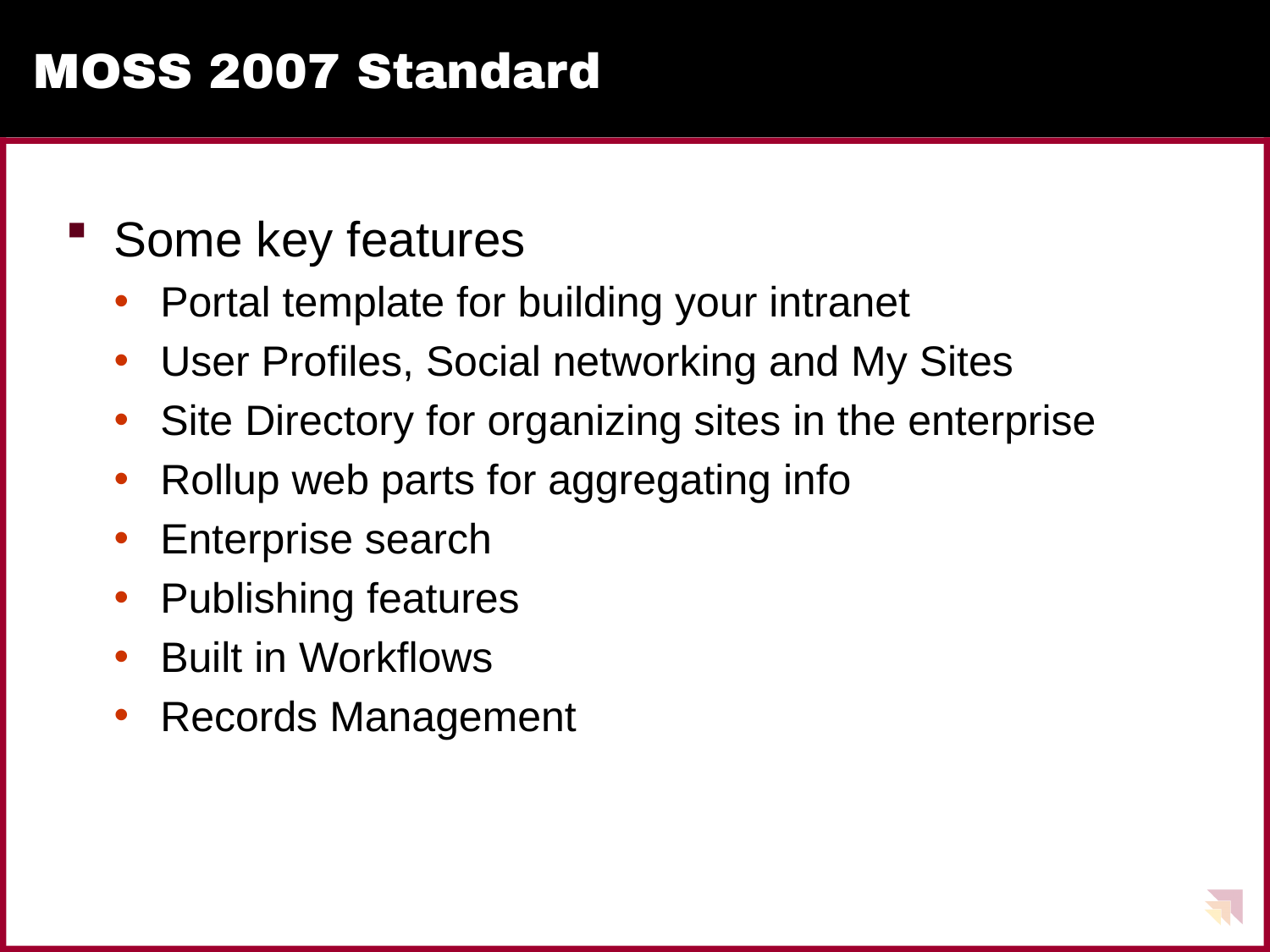

# MOSS 2007 Standard
Some key features
Portal template for building your intranet
User Profiles, Social networking and My Sites
Site Directory for organizing sites in the enterprise
Rollup web parts for aggregating info
Enterprise search
Publishing features
Built in Workflows
Records Management